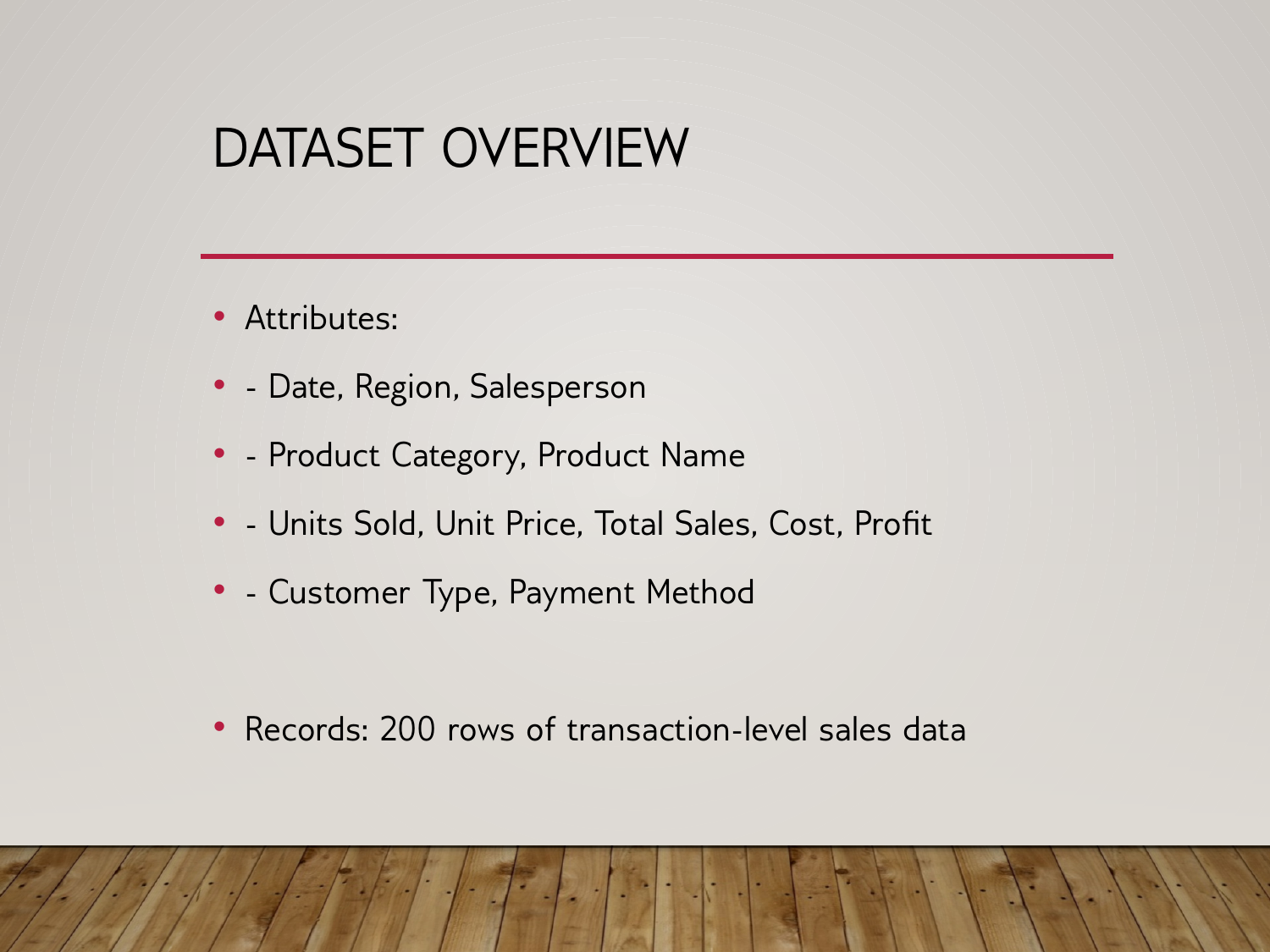

# Dataset Overview
Attributes:
- Date, Region, Salesperson
- Product Category, Product Name
- Units Sold, Unit Price, Total Sales, Cost, Profit
- Customer Type, Payment Method

Records: 200 rows of transaction-level sales data